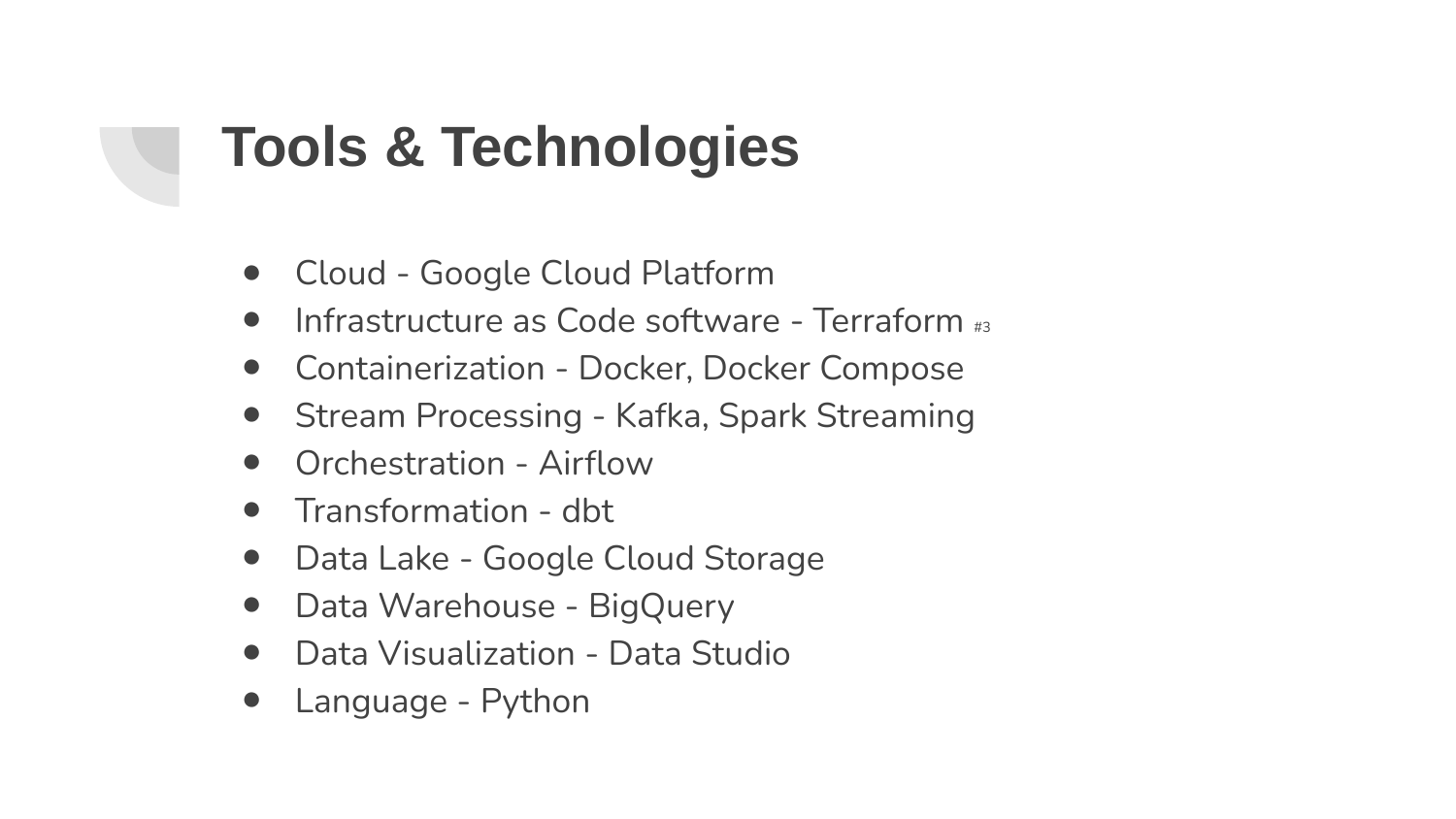

# Tools & Technologies
Cloud - Google Cloud Platform
Infrastructure as Code software - Terraform #3
Containerization - Docker, Docker Compose
Stream Processing - Kafka, Spark Streaming
Orchestration - Airflow
Transformation - dbt
Data Lake - Google Cloud Storage
Data Warehouse - BigQuery
Data Visualization - Data Studio
Language - Python